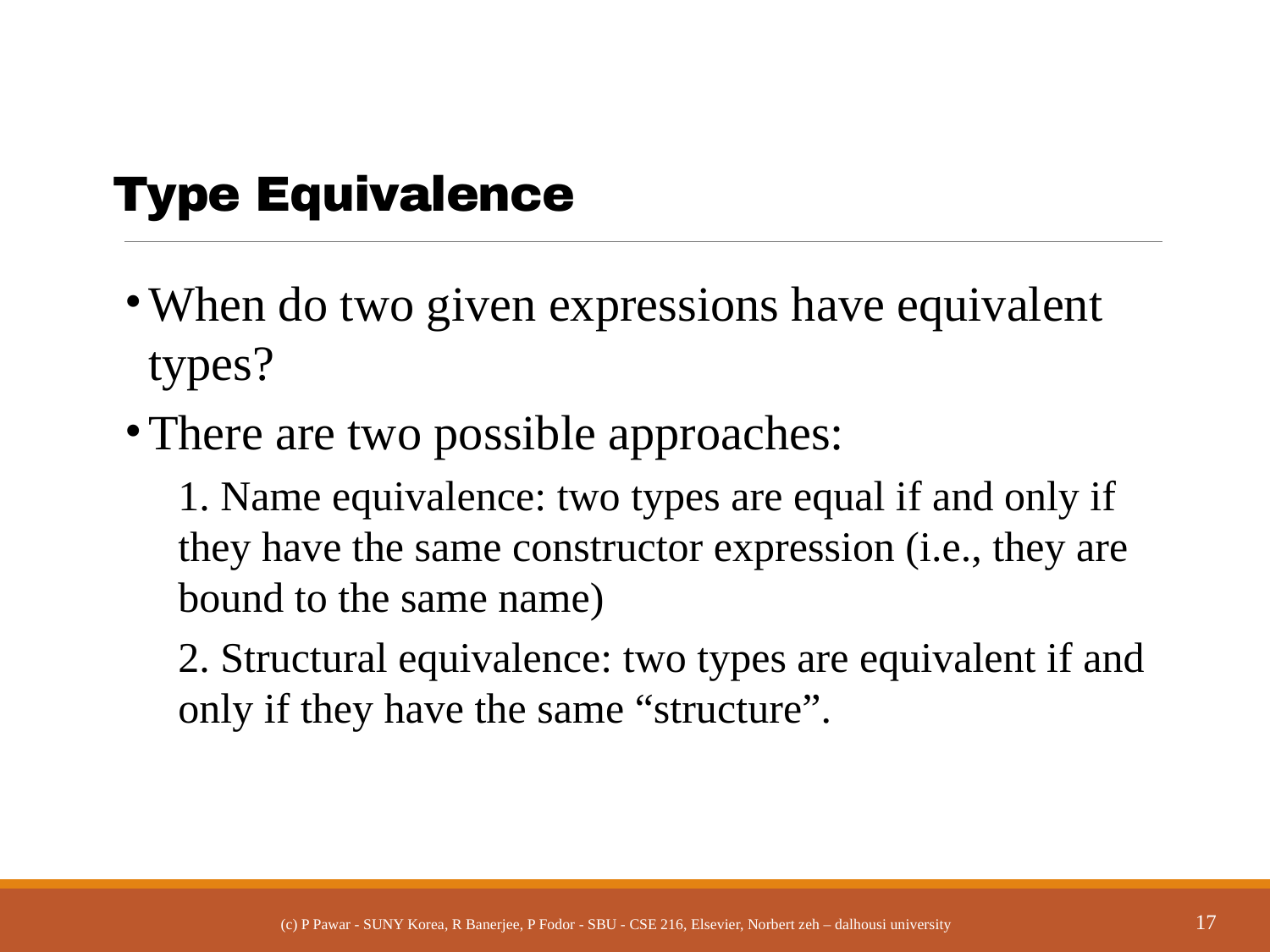

# Type Equivalence
When do two given expressions have equivalent types?
There are two possible approaches:
1. Name equivalence: two types are equal if and only if they have the same constructor expression (i.e., they are bound to the same name)
2. Structural equivalence: two types are equivalent if and only if they have the same “structure”.

(c) P Pawar - SUNY Korea, R Banerjee, P Fodor - SBU - CSE 216, Elsevier, Norbert zeh – dalhousi university

17